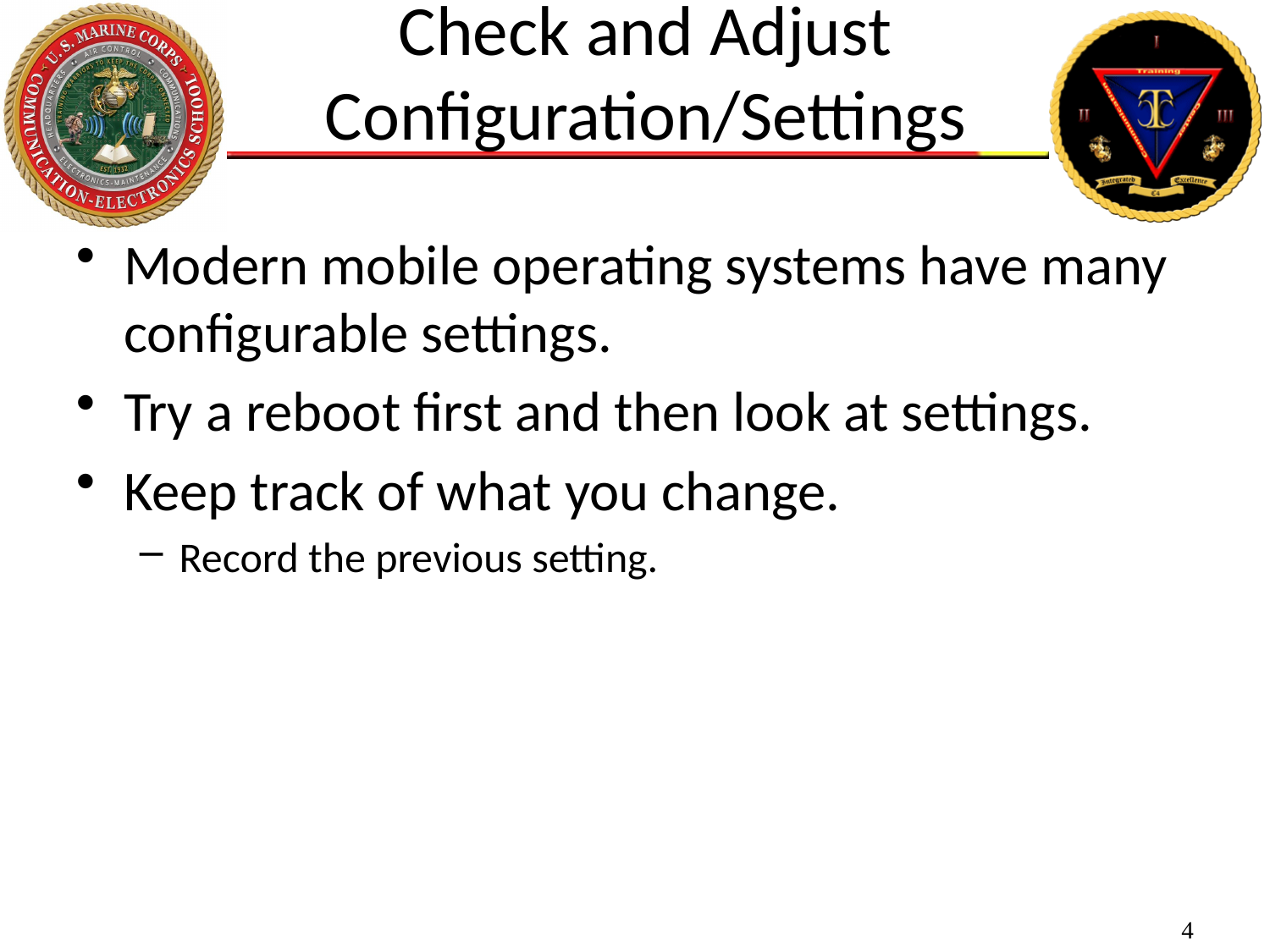

# Check and Adjust Configuration/Settings
Modern mobile operating systems have many configurable settings.
Try a reboot first and then look at settings.
Keep track of what you change.
Record the previous setting.